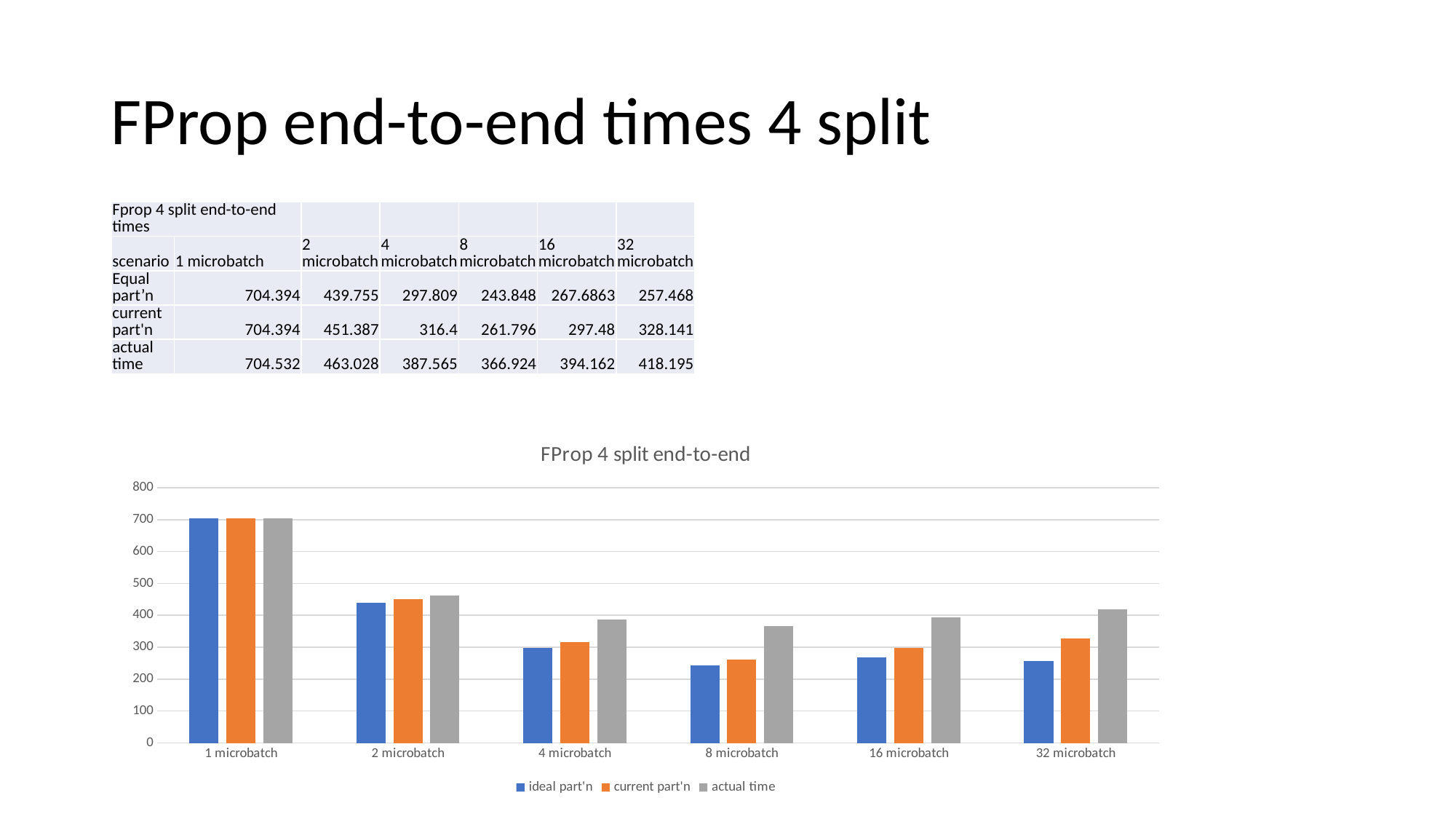

# FProp end-to-end times 4 split
| Fprop 4 split end-to-end times |  |  |  |  |  |  |
| --- | --- | --- | --- | --- | --- | --- |
| scenario | 1 microbatch | 2 microbatch | 4 microbatch | 8 microbatch | 16 microbatch | 32 microbatch |
| Equal part’n | 704.394 | 439.755 | 297.809 | 243.848 | 267.6863 | 257.468 |
| current part'n | 704.394 | 451.387 | 316.4 | 261.796 | 297.48 | 328.141 |
| actual time | 704.532 | 463.028 | 387.565 | 366.924 | 394.162 | 418.195 |

### Chart: FProp 4 split end-to-end

| Category | ideal part'n | current part'n | actual time |
|---|---|---|---|
| 1 microbatch | 704.394 | 704.394 | 704.532 |
| 2 microbatch | 439.755 | 451.387 | 463.028 |
| 4 microbatch | 297.809 | 316.4 | 387.565 |
| 8 microbatch | 243.848 | 261.796 | 366.924 |
| 16 microbatch | 267.68625 | 297.48 | 394.162 |
| 32 microbatch | 257.468 | 328.141 | 418.195 |